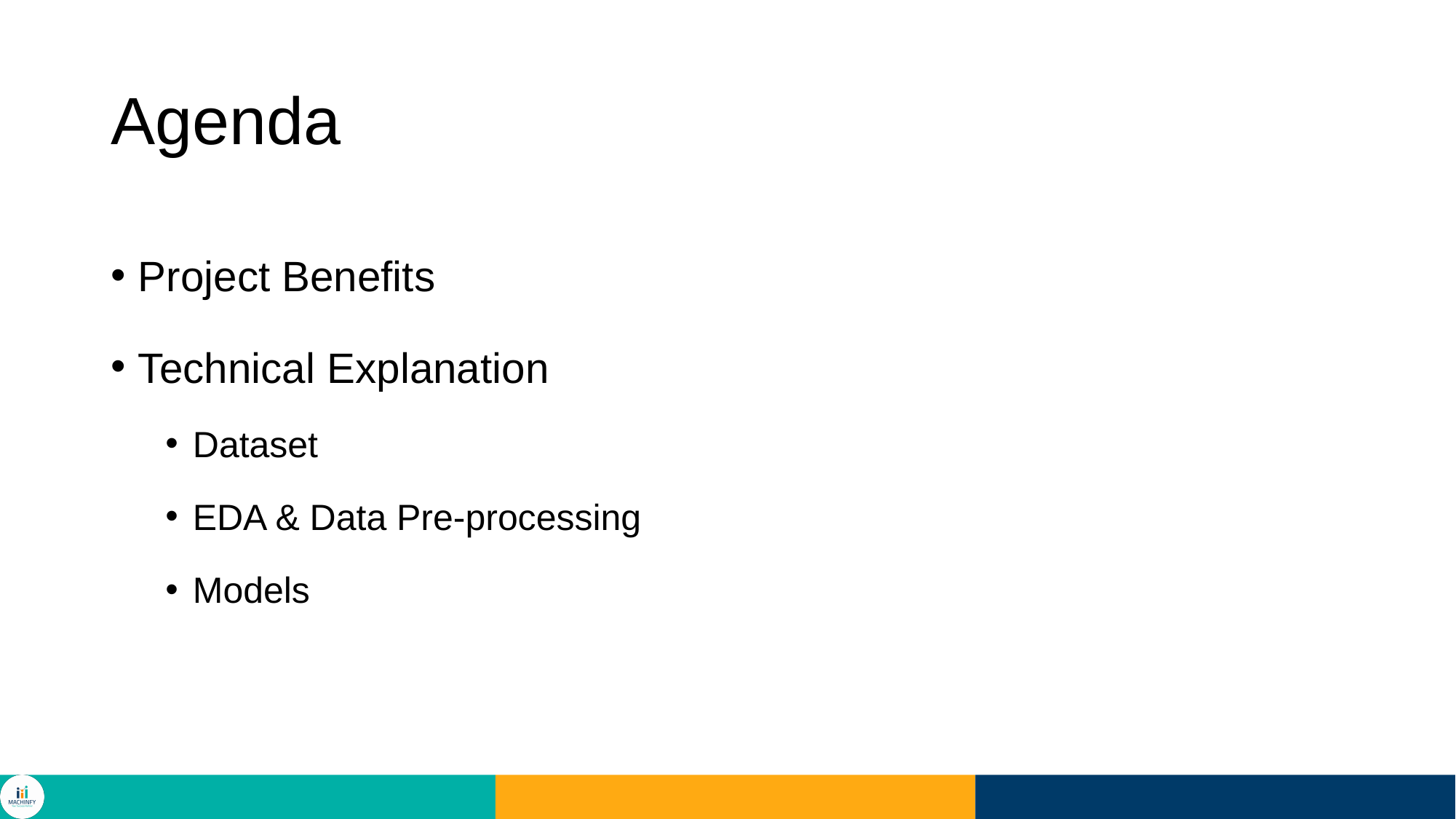

# Agenda
Project Benefits
Technical Explanation
Dataset
EDA & Data Pre-processing
Models